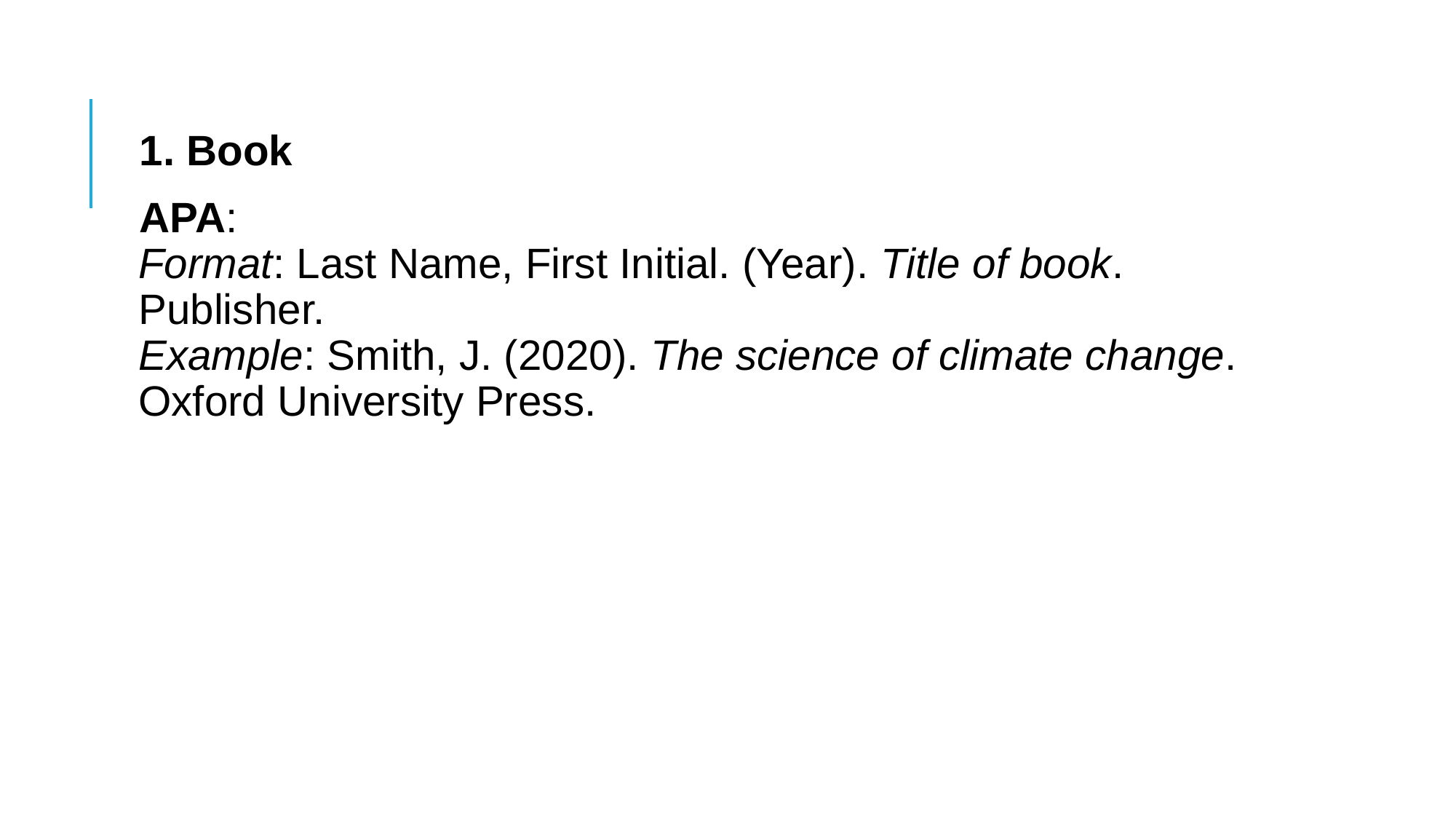

#
1. Book
APA:
Format: Last Name, First Initial. (Year). Title of book. Publisher.
Example: Smith, J. (2020). The science of climate change. Oxford University Press.